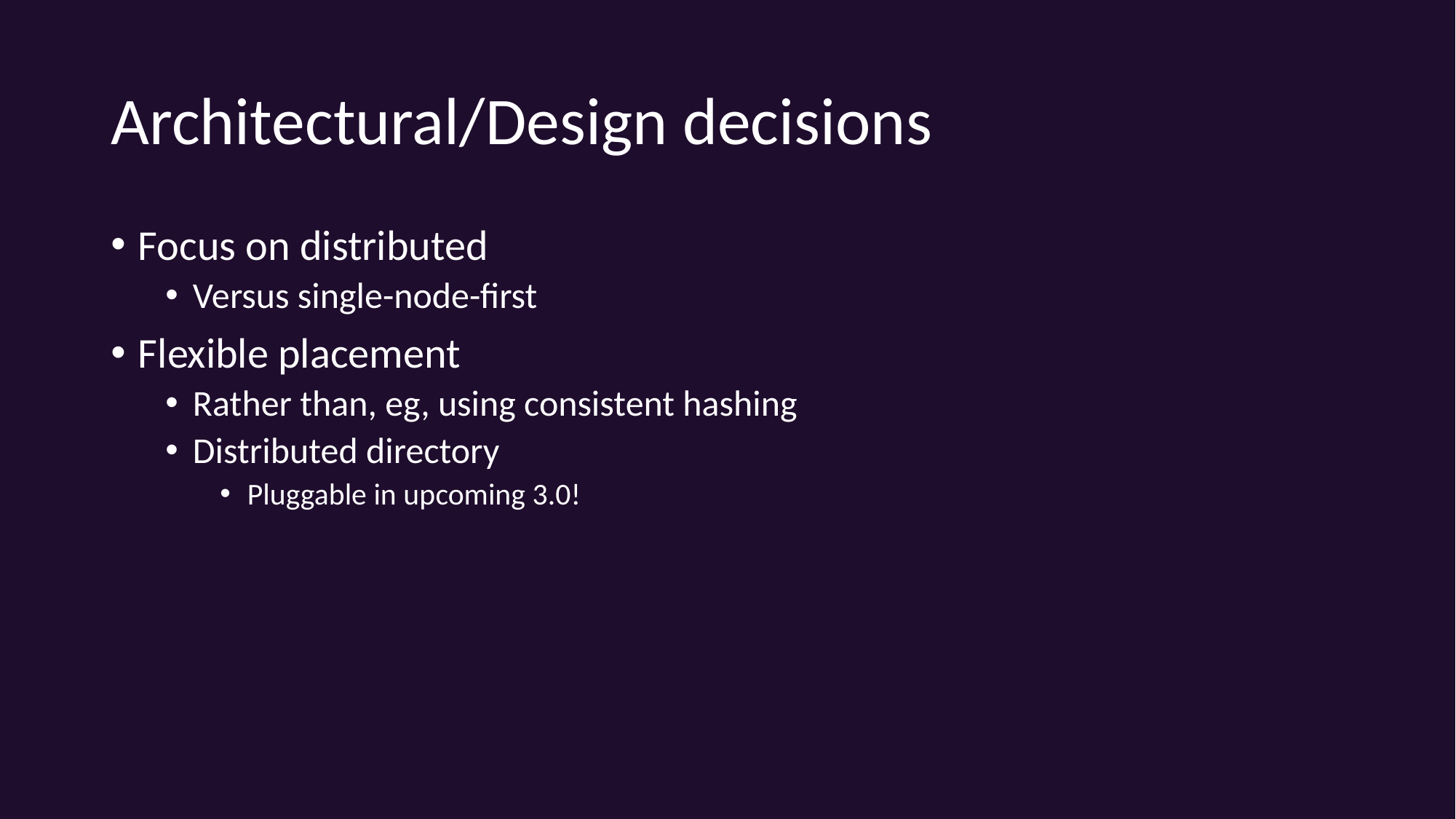

# Architectural/Design decisions
Focus on distributed
Versus single-node-first
Flexible placement
Rather than, eg, using consistent hashing
Distributed directory
Pluggable in upcoming 3.0!